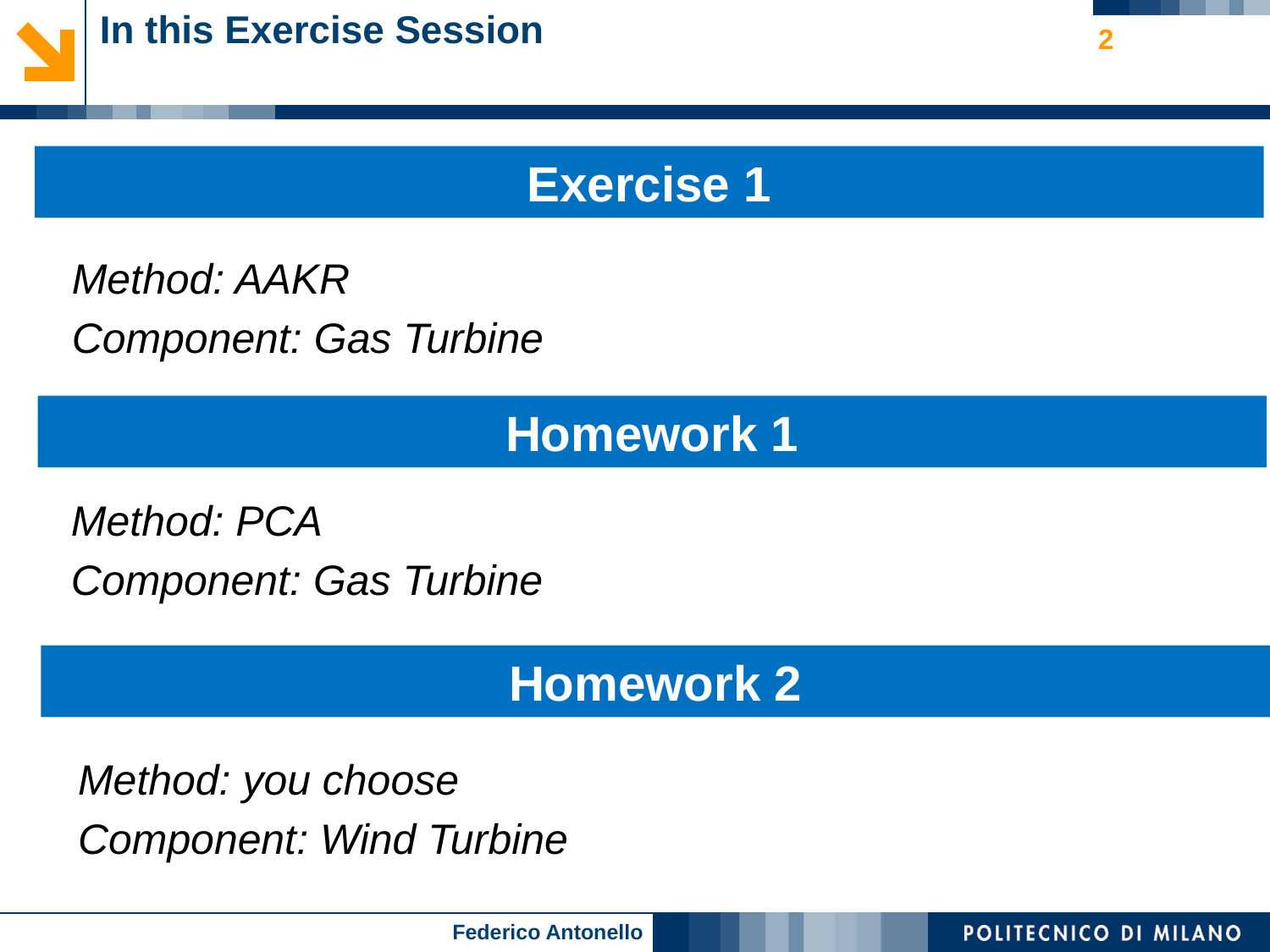

# In this Exercise Session
2
Exercise 1
Method: AAKR
Component: Gas Turbine
Homework 1
Method: PCA
Component: Gas Turbine
Homework 2
Method: you choose
Component: Wind Turbine